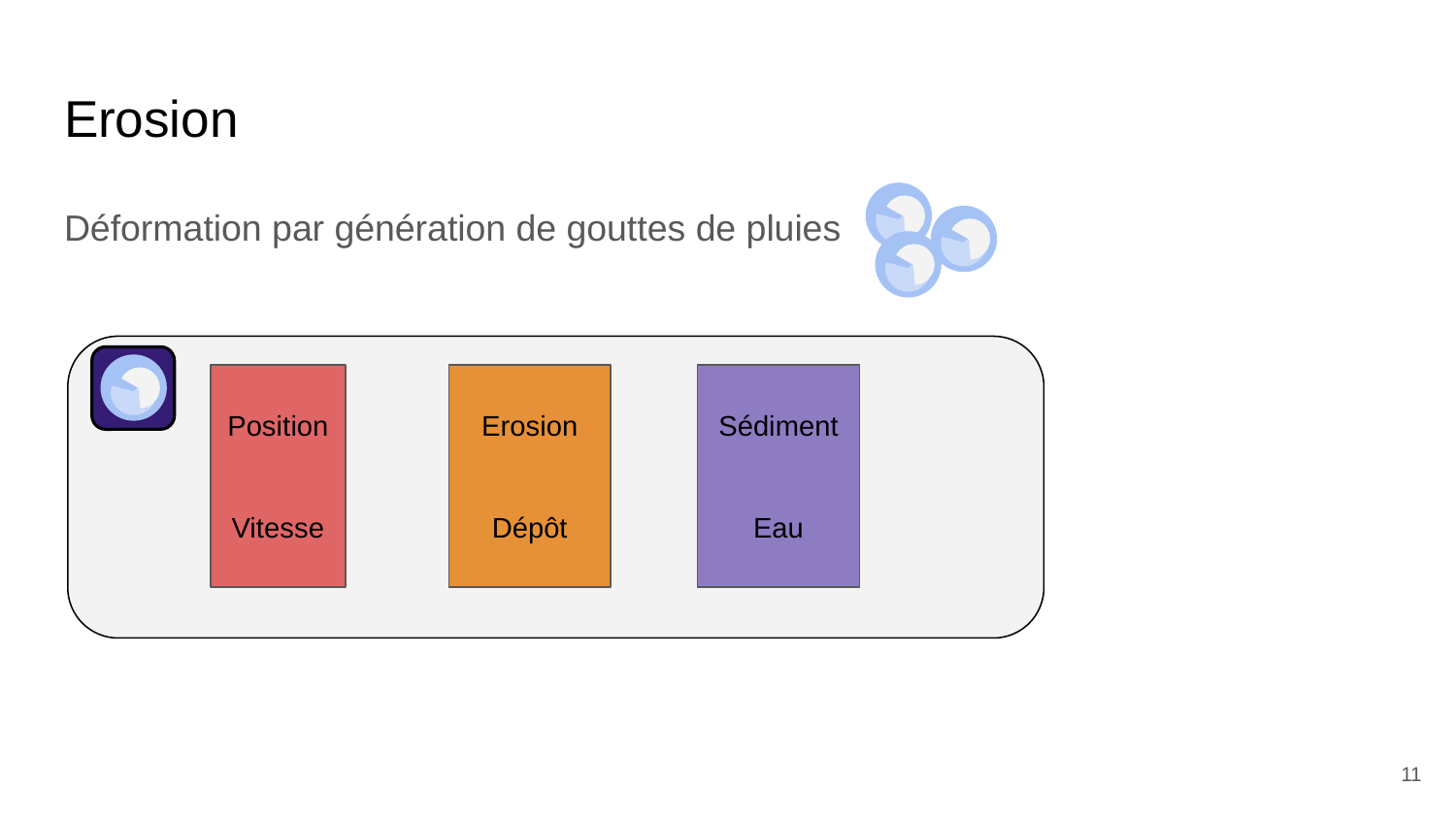

# Erosion

Déformation par génération de gouttes de pluies

Position

Vitesse
Erosion

Dépôt
Sédiment

Eau
11